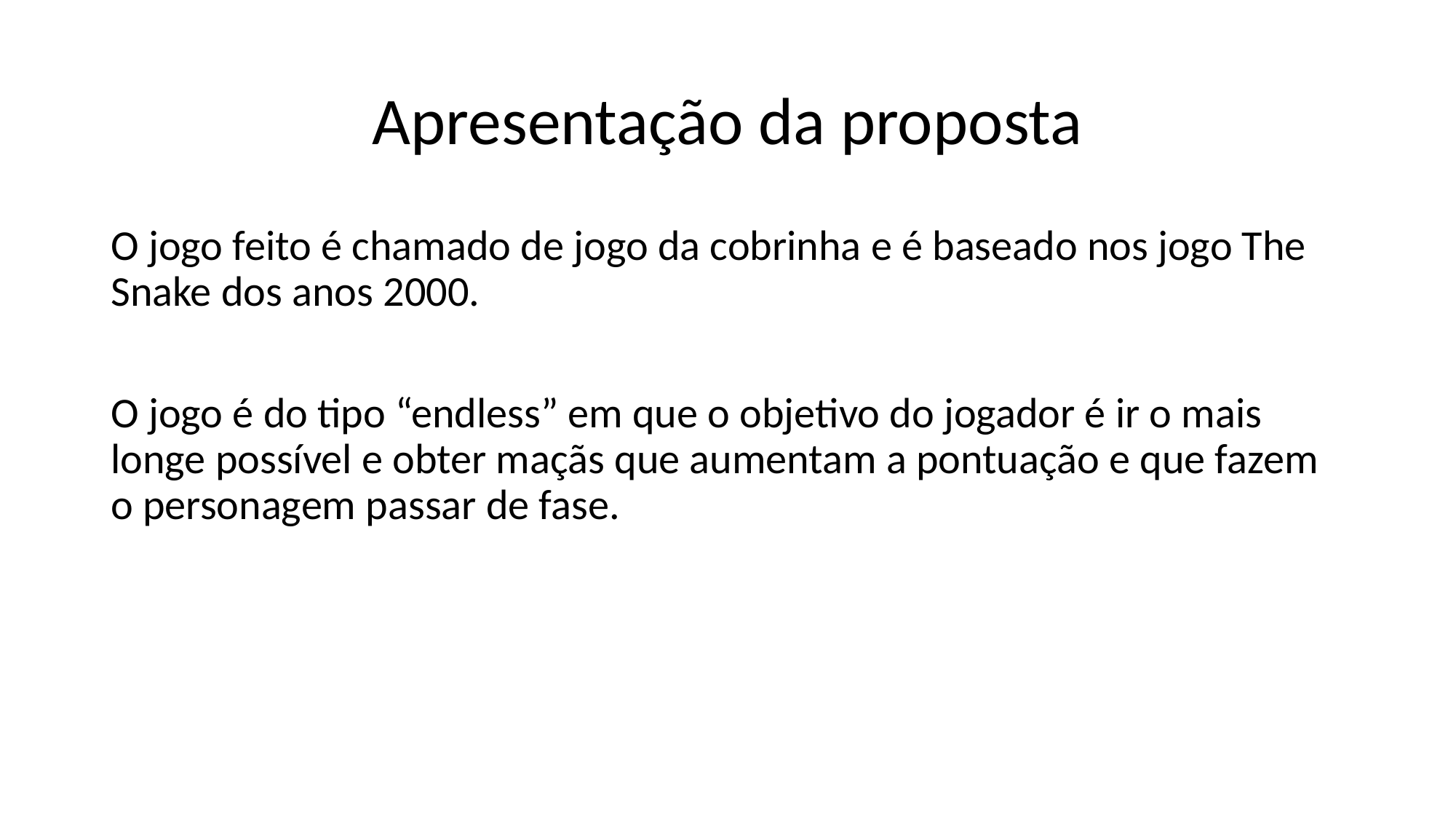

# Apresentação da proposta
O jogo feito é chamado de jogo da cobrinha e é baseado nos jogo The Snake dos anos 2000.

O jogo é do tipo “endless” em que o objetivo do jogador é ir o mais longe possível e obter maçãs que aumentam a pontuação e que fazem o personagem passar de fase.